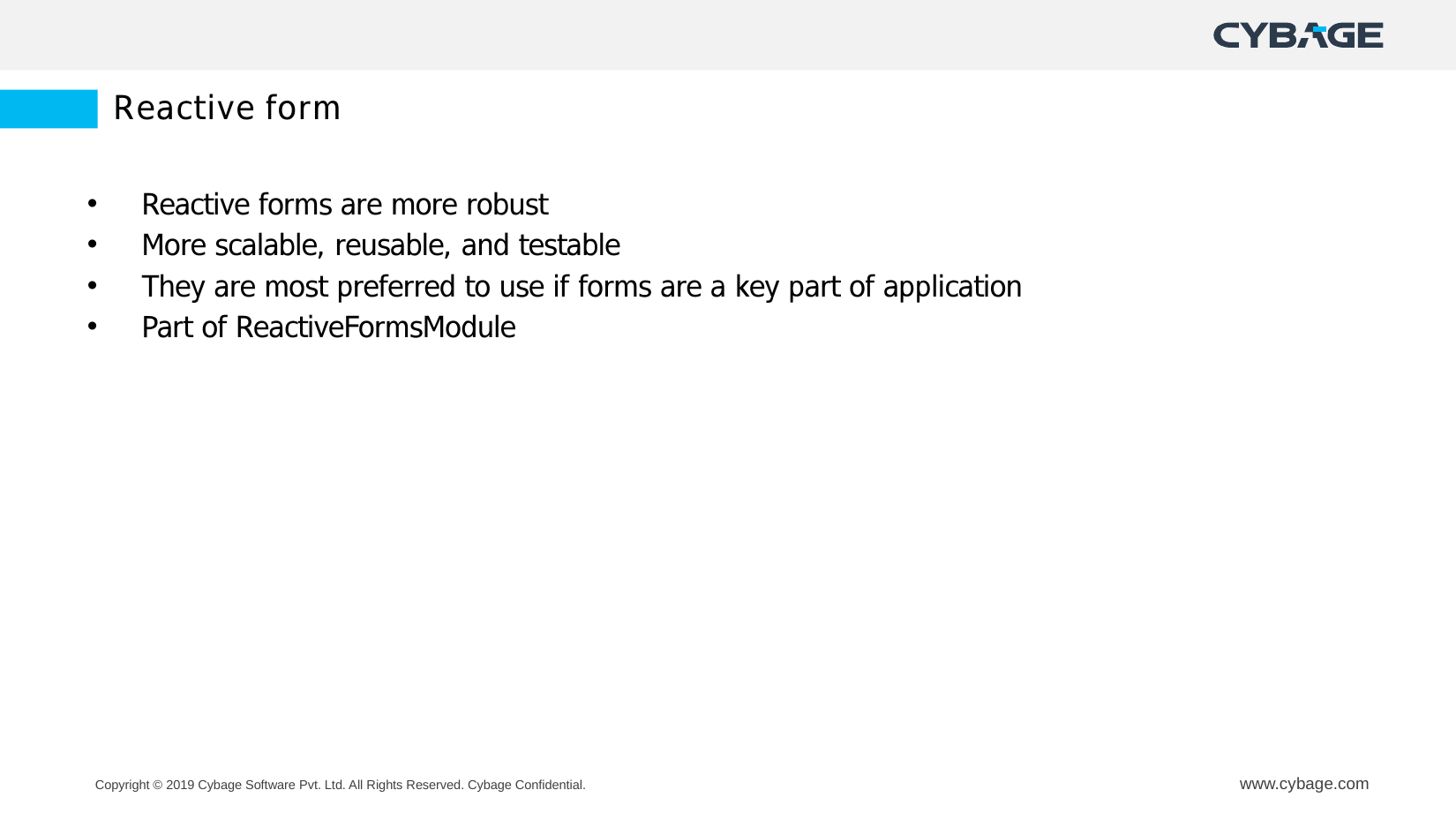

# Reactive form
Reactive forms are more robust
More scalable, reusable, and testable
They are most preferred to use if forms are a key part of application
Part of ReactiveFormsModule